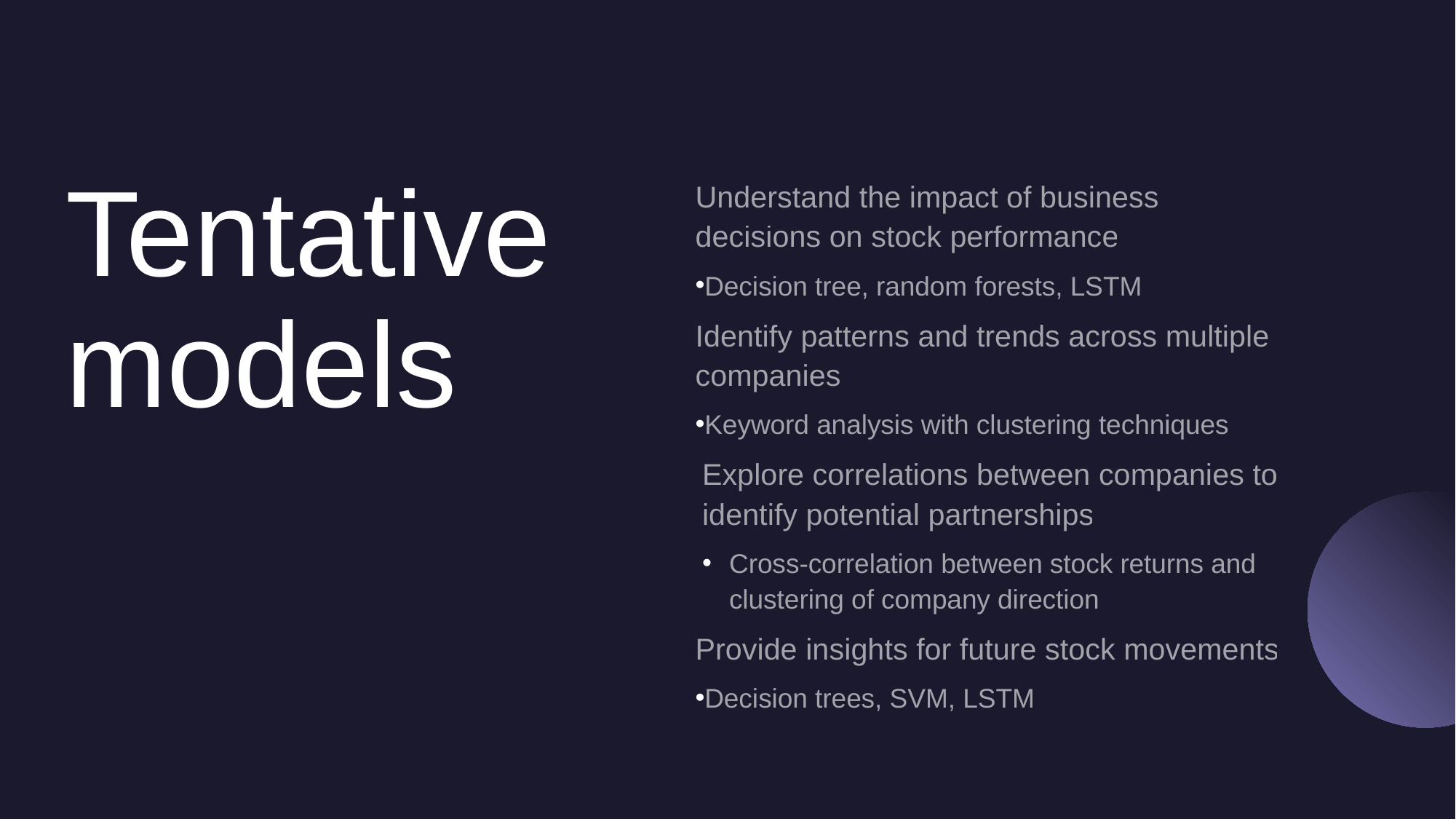

# Tentative models
Understand the impact of business decisions on stock performance
Decision tree, random forests, LSTM
Identify patterns and trends across multiple companies
Keyword analysis with clustering techniques
Explore correlations between companies to identify potential partnerships
Cross-correlation between stock returns and clustering of company direction
Provide insights for future stock movements
Decision trees, SVM, LSTM